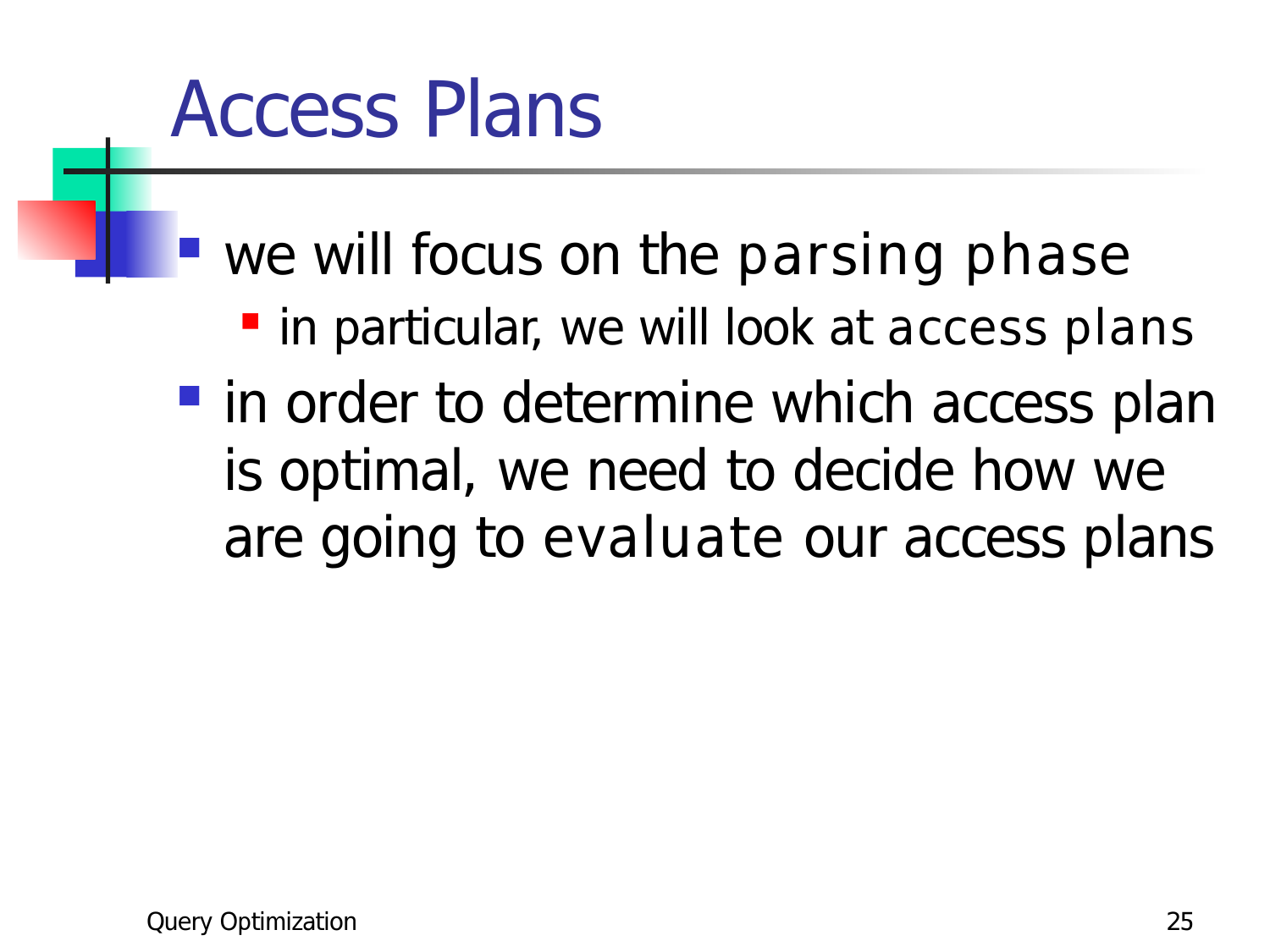

# Access Plans
we will focus on the parsing phase
in particular, we will look at access plans
in order to determine which access plan is optimal, we need to decide how we are going to evaluate our access plans
Query Optimization
25